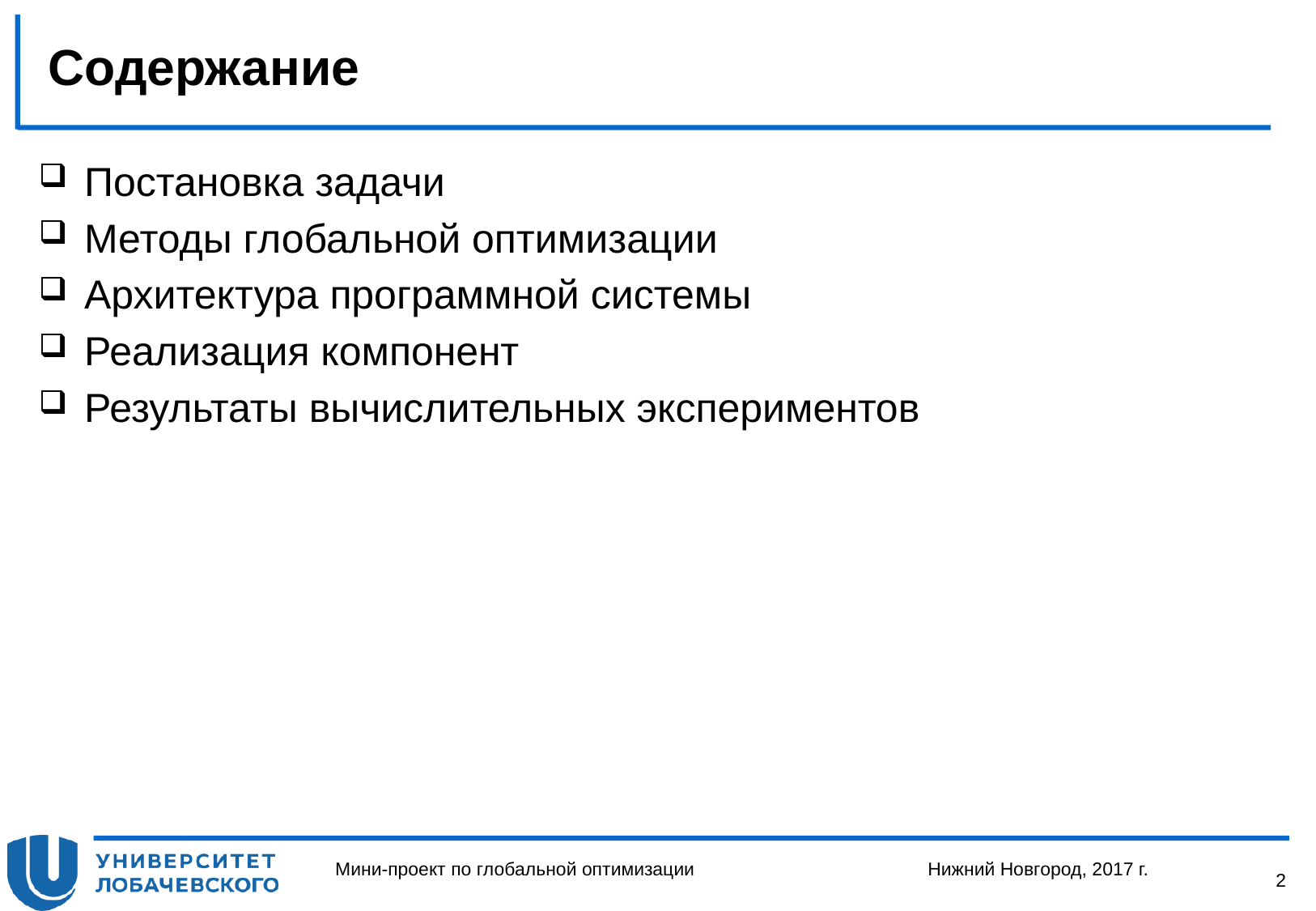

# Содержание
Постановка задачи
Методы глобальной оптимизации
Архитектура программной системы
Реализация компонент
Результаты вычислительных экспериментов
Мини-проект по глобальной оптимизации
Нижний Новгород, 2017 г.
2